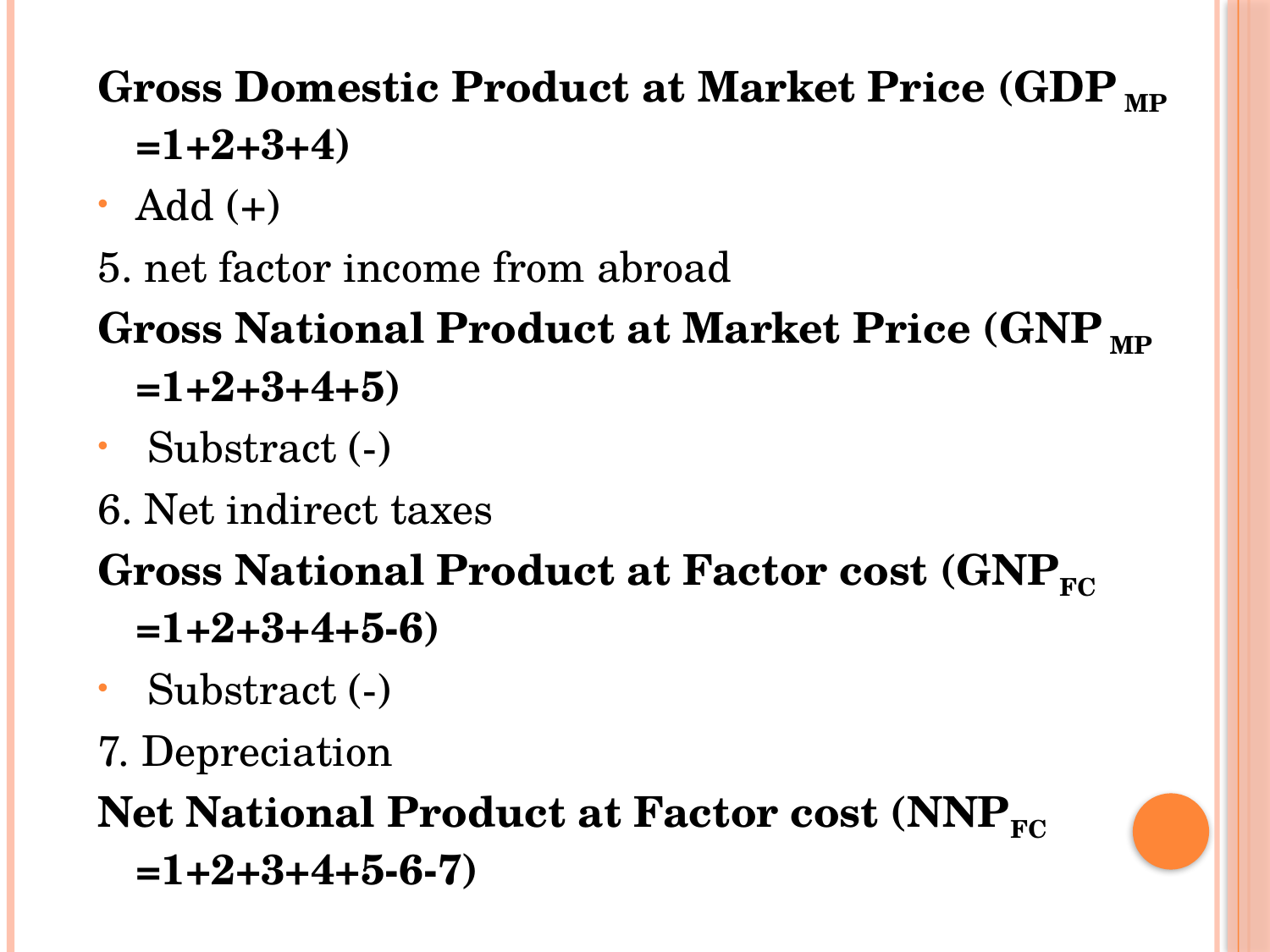

Gross Domestic Product at Market Price (GDP MP =1+2+3+4)
Add (+)
5. net factor income from abroad
Gross National Product at Market Price (GNP MP =1+2+3+4+5)
 Substract (-)
6. Net indirect taxes
Gross National Product at Factor cost (GNPFC =1+2+3+4+5-6)
 Substract (-)
7. Depreciation
Net National Product at Factor cost (NNPFC =1+2+3+4+5-6-7)